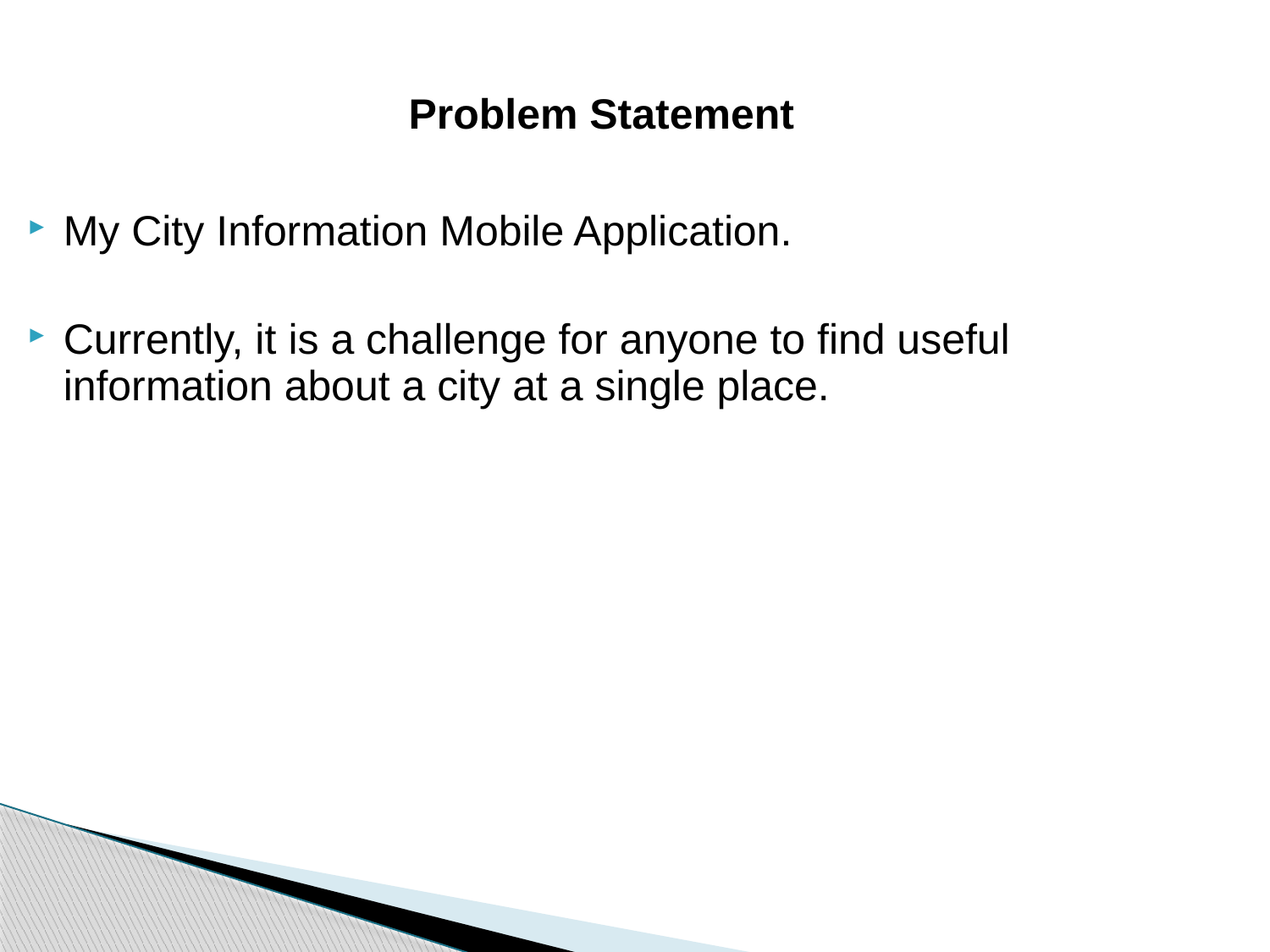

Problem Statement
My City Information Mobile Application.

Currently, it is a challenge for anyone to find useful information about a city at a single place.